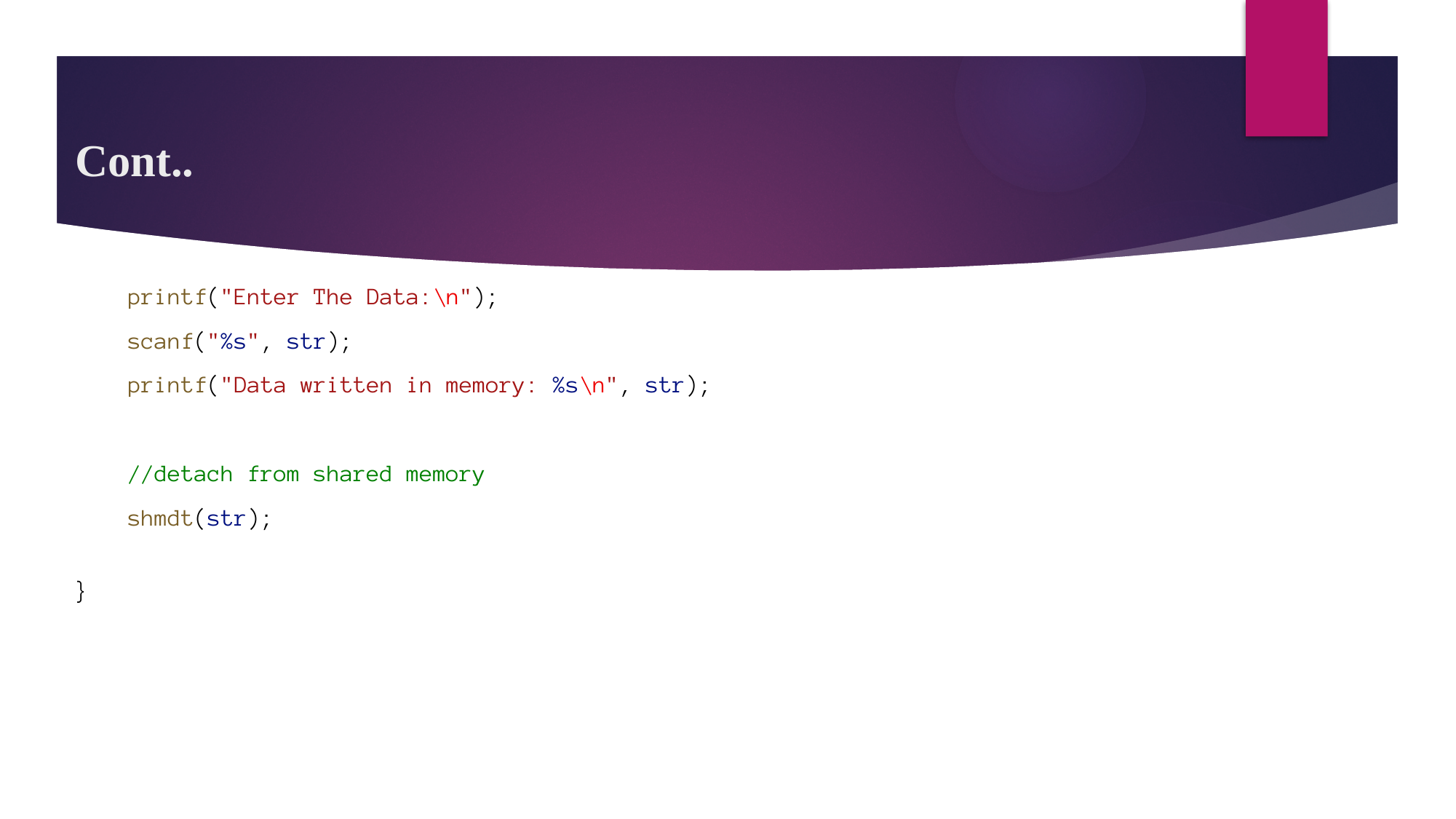

# Cont..
    printf("Enter The Data:\n");
    scanf("%s", str);
    printf("Data written in memory: %s\n", str);

    //detach from shared memory
    shmdt(str);
}